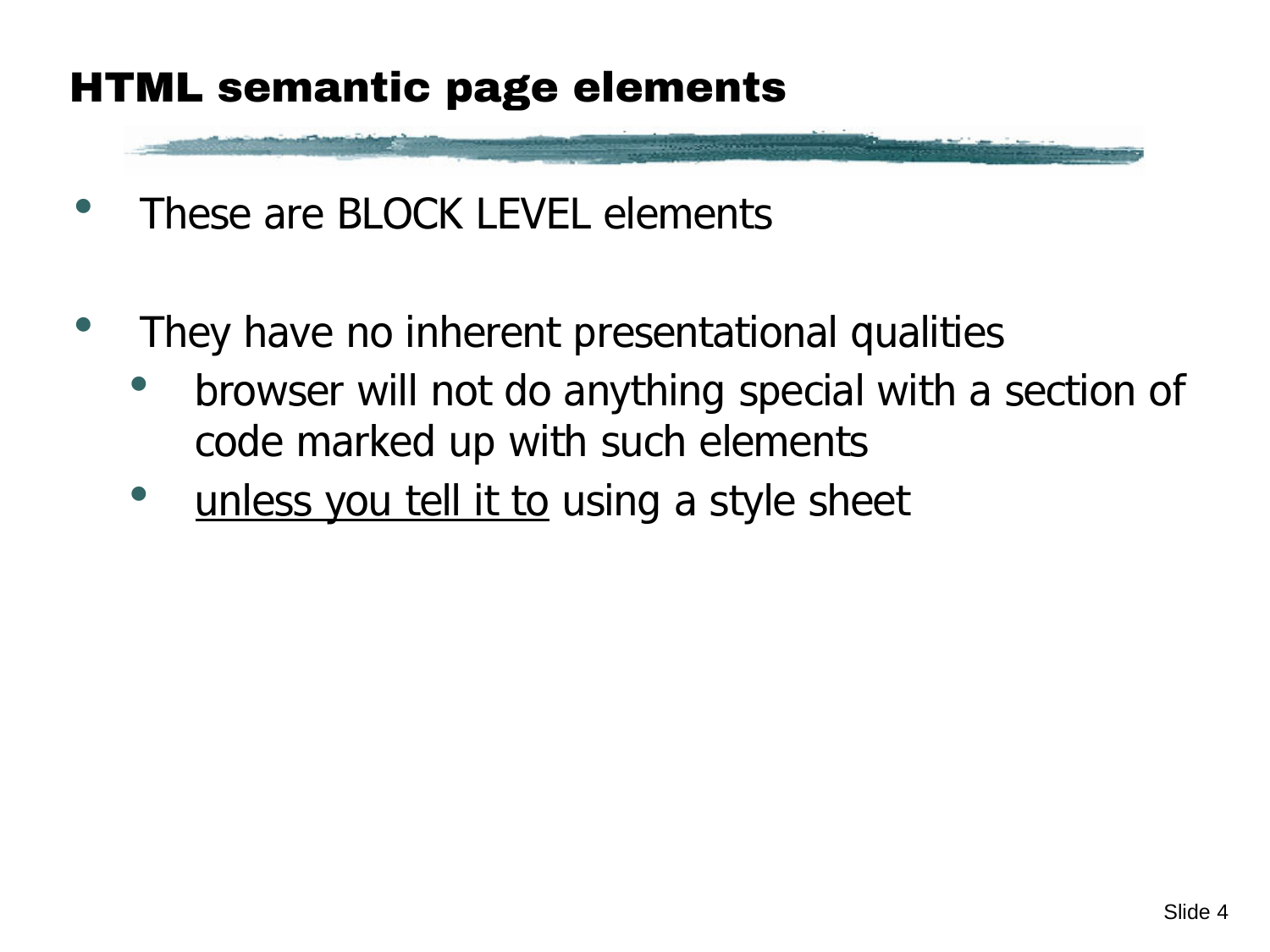

# HTML semantic page elements
These are BLOCK LEVEL elements

They have no inherent presentational qualities
browser will not do anything special with a section of code marked up with such elements
unless you tell it to using a style sheet

Slide 4